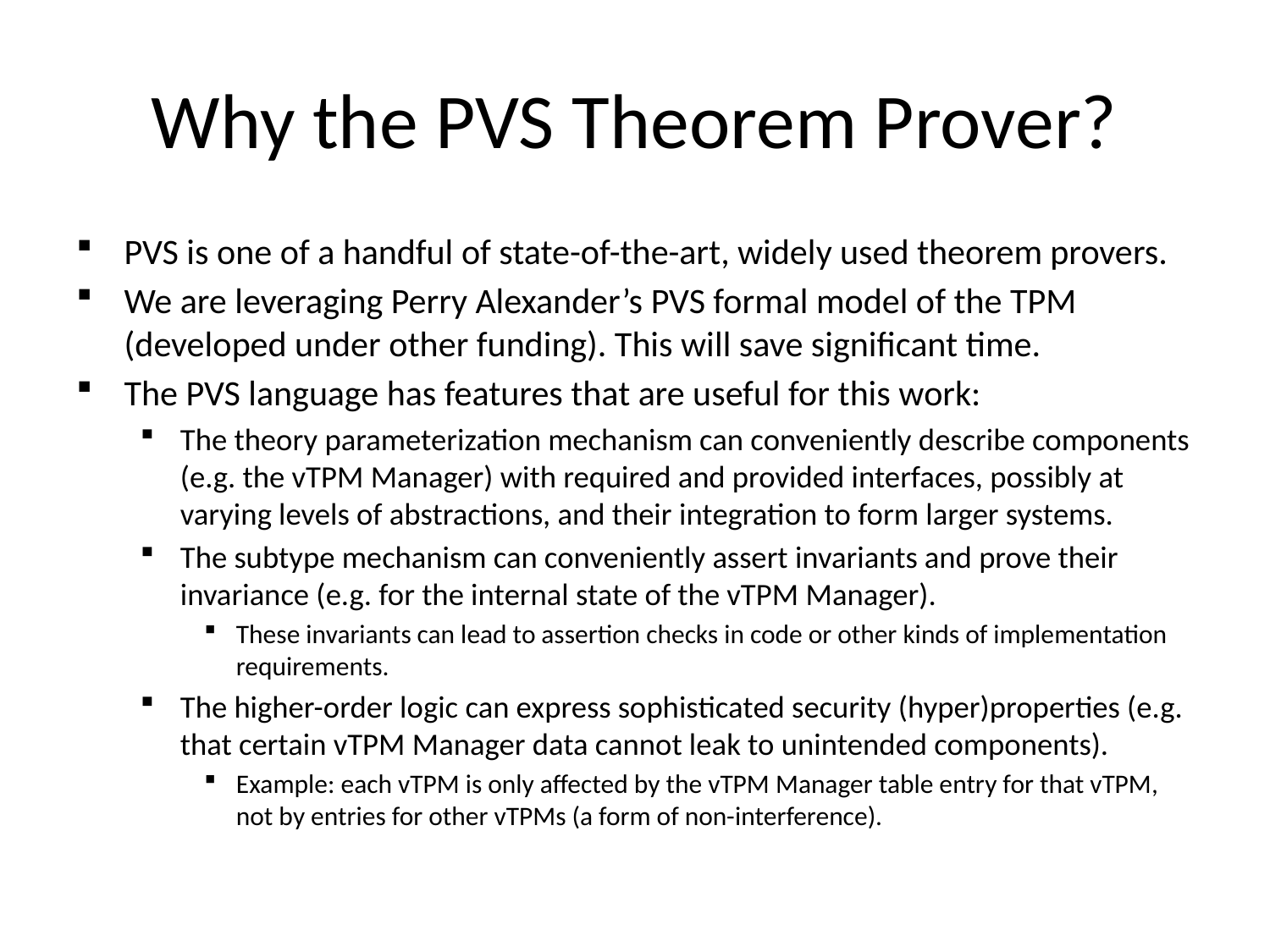

# Why the PVS Theorem Prover?
PVS is one of a handful of state-of-the-art, widely used theorem provers.
We are leveraging Perry Alexander’s PVS formal model of the TPM (developed under other funding). This will save significant time.
The PVS language has features that are useful for this work:
The theory parameterization mechanism can conveniently describe components (e.g. the vTPM Manager) with required and provided interfaces, possibly at varying levels of abstractions, and their integration to form larger systems.
The subtype mechanism can conveniently assert invariants and prove their invariance (e.g. for the internal state of the vTPM Manager).
These invariants can lead to assertion checks in code or other kinds of implementation requirements.
The higher-order logic can express sophisticated security (hyper)properties (e.g. that certain vTPM Manager data cannot leak to unintended components).
Example: each vTPM is only affected by the vTPM Manager table entry for that vTPM, not by entries for other vTPMs (a form of non-interference).